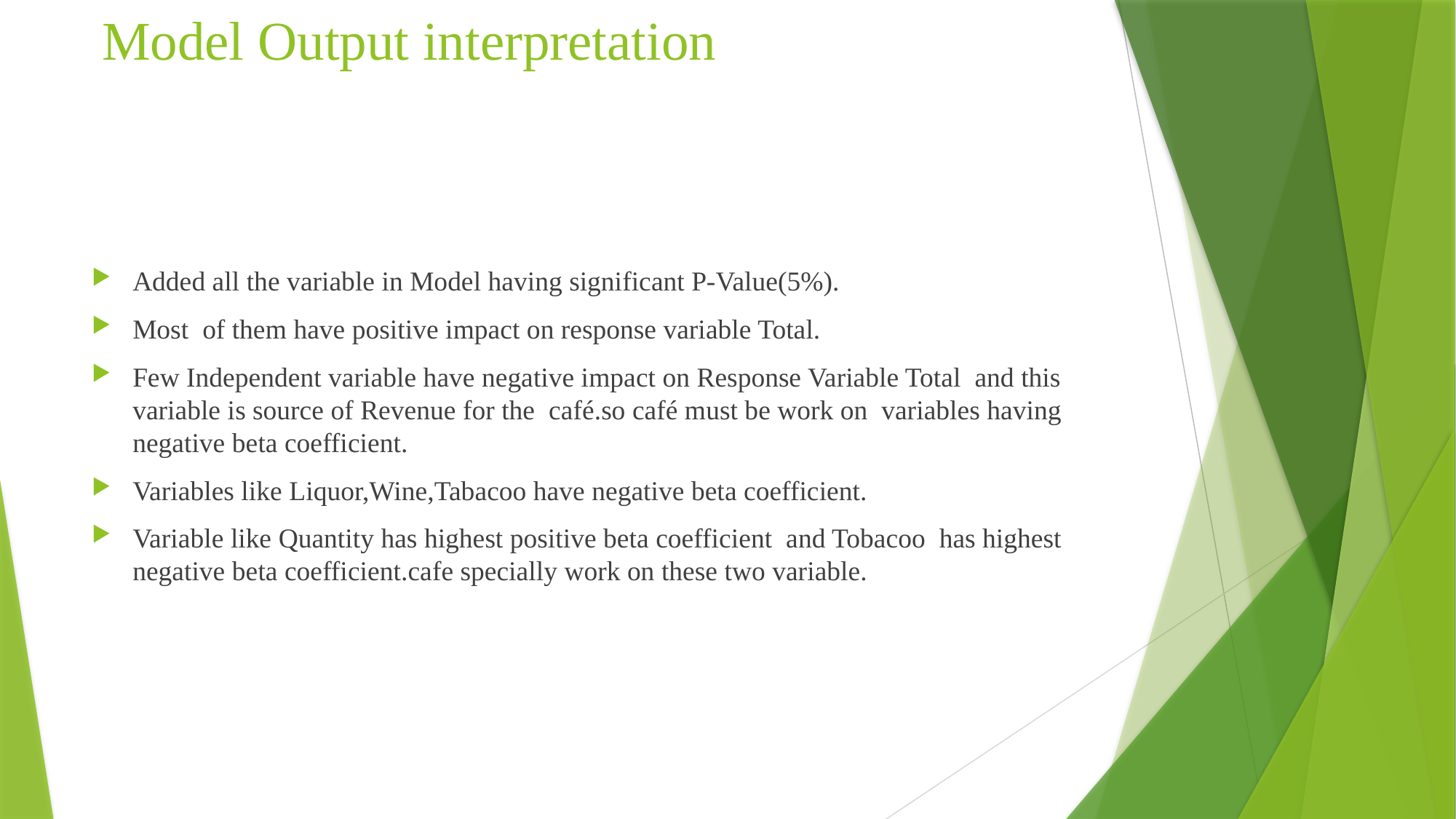

# Model Output interpretation
Added all the variable in Model having significant P-Value(5%).
Most  of them have positive impact on response variable Total.
Few Independent variable have negative impact on Response Variable Total  and this variable is source of Revenue for the  café.so café must be work on  variables having negative beta coefficient.
Variables like Liquor,Wine,Tabacoo have negative beta coefficient.
Variable like Quantity has highest positive beta coefficient  and Tobacoo  has highest negative beta coefficient.cafe specially work on these two variable.